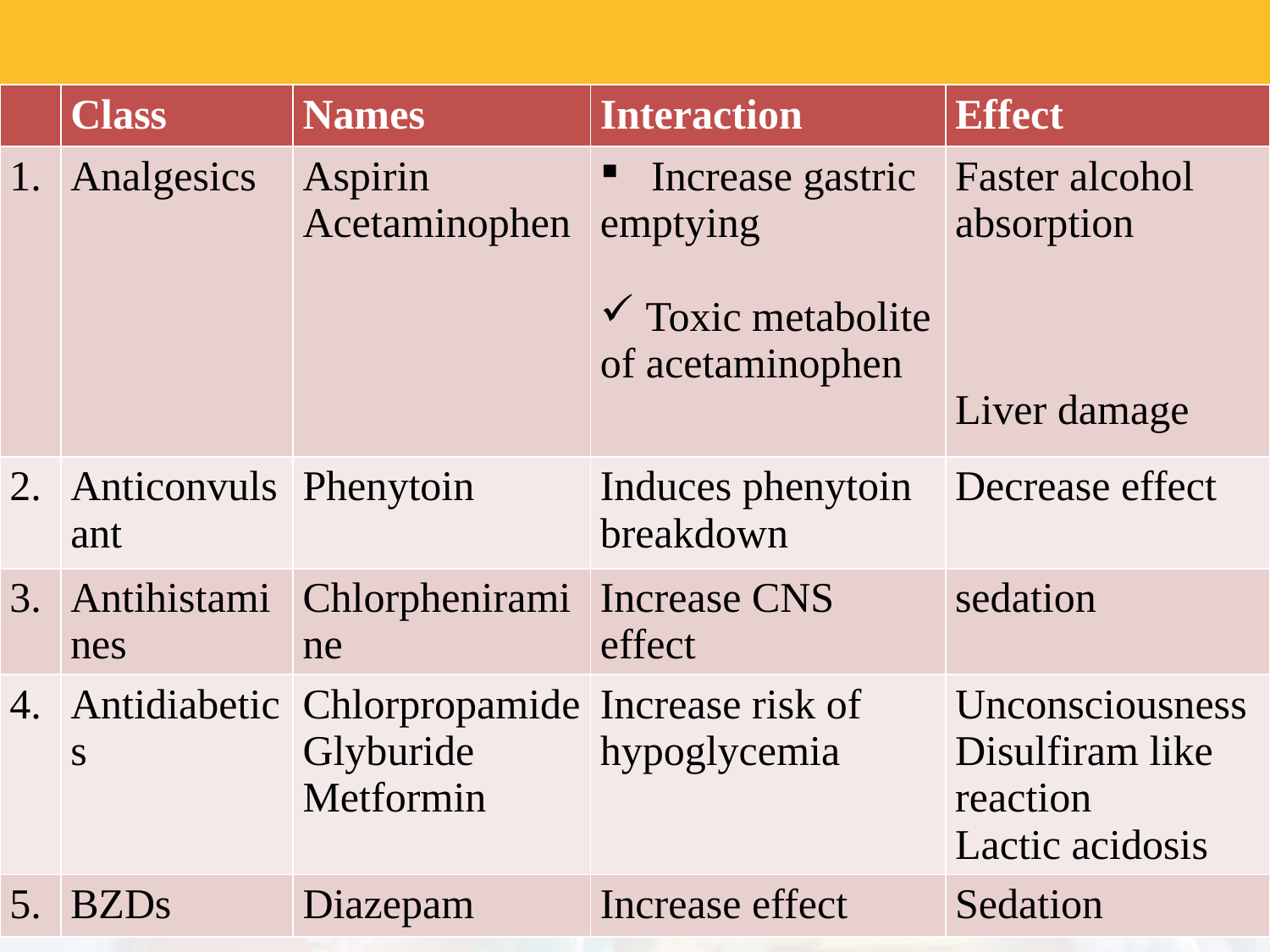

|  | Class | Names | Interaction | Effect |
| --- | --- | --- | --- | --- |
| 1. | Analgesics | Aspirin Acetaminophen | Increase gastric emptying Toxic metabolite of acetaminophen | Faster alcohol absorption Liver damage |
| 2. | Anticonvulsant | Phenytoin | Induces phenytoin breakdown | Decrease effect |
| 3. | Antihistamines | Chlorpheniramine | Increase CNS effect | sedation |
| 4. | Antidiabetics | Chlorpropamide Glyburide Metformin | Increase risk of hypoglycemia | Unconsciousness Disulfiram like reaction Lactic acidosis |
| 5. | BZDs | Diazepam | Increase effect | Sedation |